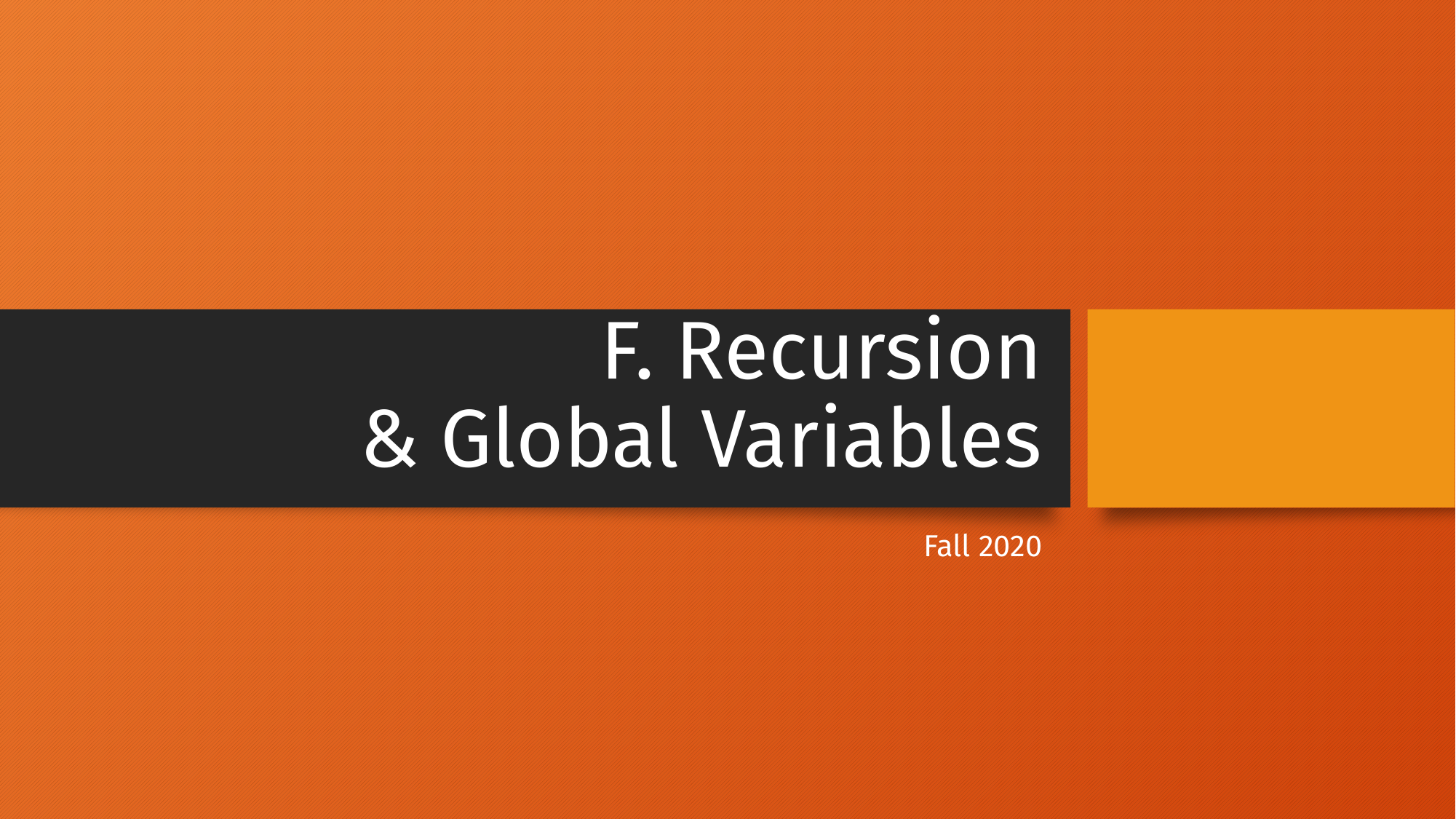

# F. Recursion & Global Variables
Fall 2020